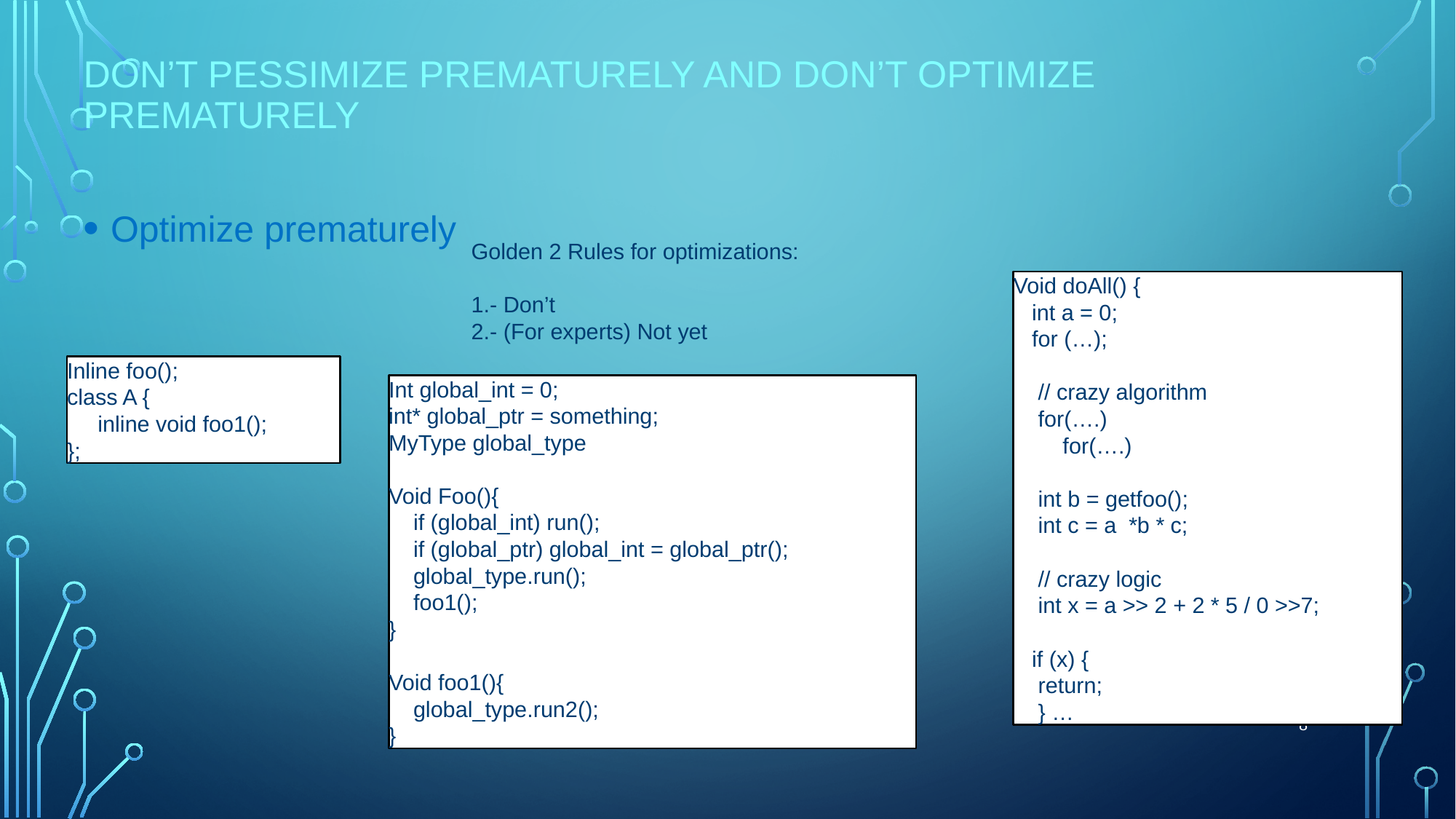

# Don’t pessimize prematurely and don’t optimize prematurely
Optimize prematurely

Golden 2 Rules for optimizations:

1.- Don’t
2.- (For experts) Not yet
Void doAll() {
   int a = 0;
   for (…);
    // crazy algorithm
    for(….)
        for(….)
    int b = getfoo();
    int c = a  *b * c;
    // crazy logic
    int x = a >> 2 + 2 * 5 / 0 >>7;
   if (x) {
    return;
    } …
Inline foo();
class A {
     inline void foo1();
};
Int global_int = 0;
int* global_ptr = something;
MyType global_type

Void Foo(){
    if (global_int) run();
    if (global_ptr) global_int = global_ptr();
    global_type.run();
    foo1();
}

Void foo1(){
    global_type.run2();
}
8